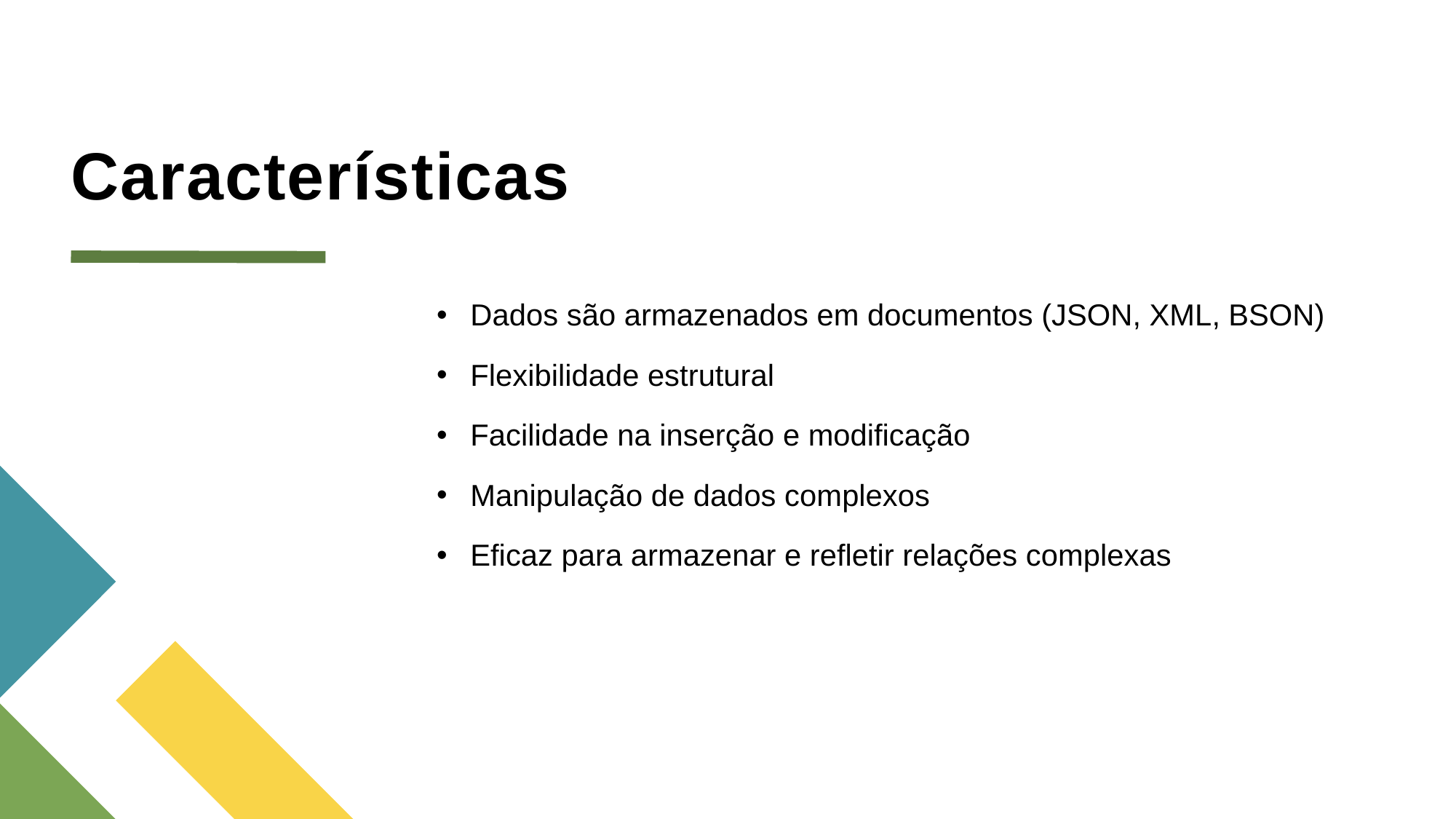

# Características
Dados são armazenados em documentos (JSON, XML, BSON)
Flexibilidade estrutural
Facilidade na inserção e modificação
Manipulação de dados complexos
Eficaz para armazenar e refletir relações complexas